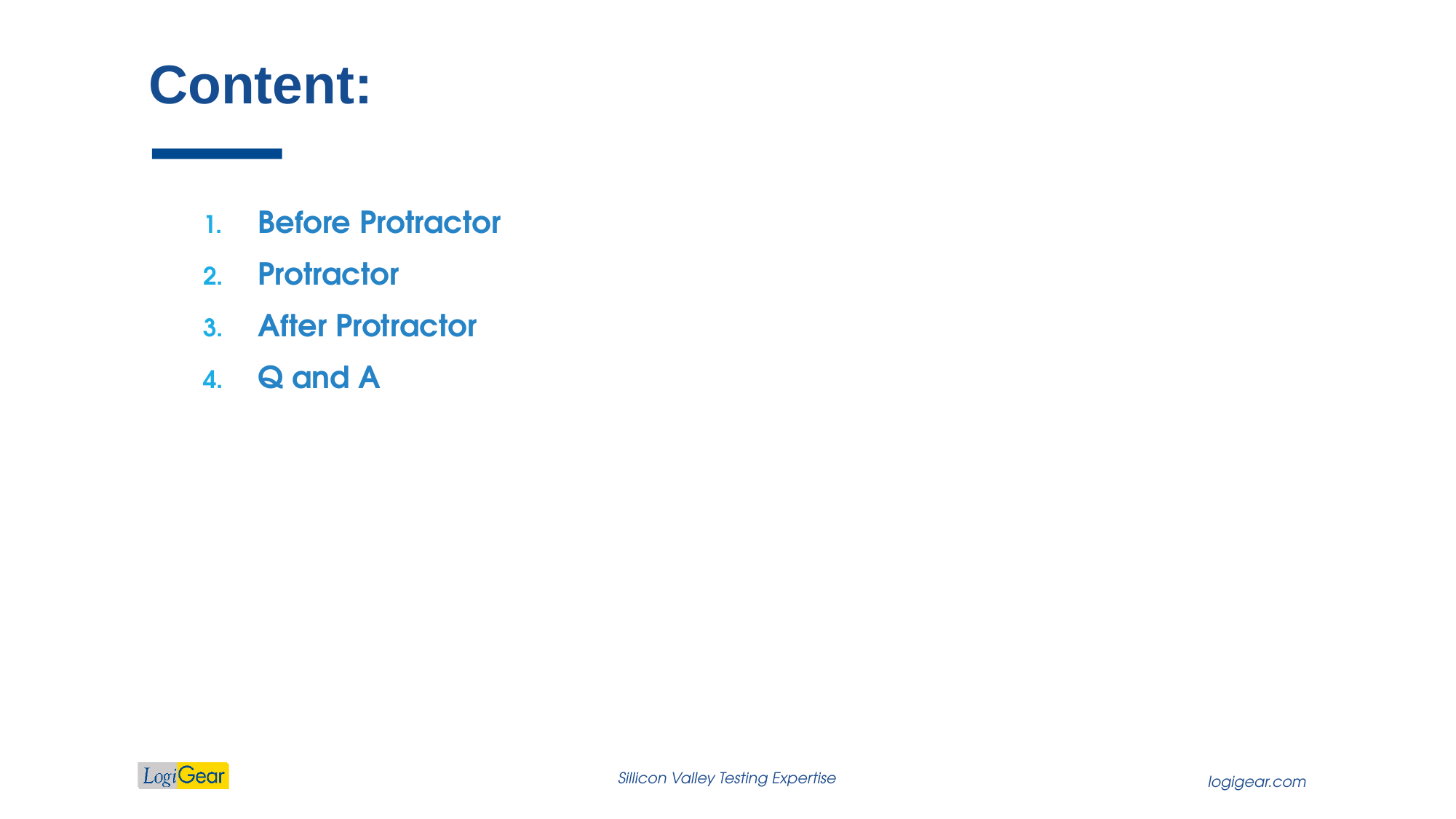

# Content:
Before Protractor
Protractor
After Protractor
Q and A